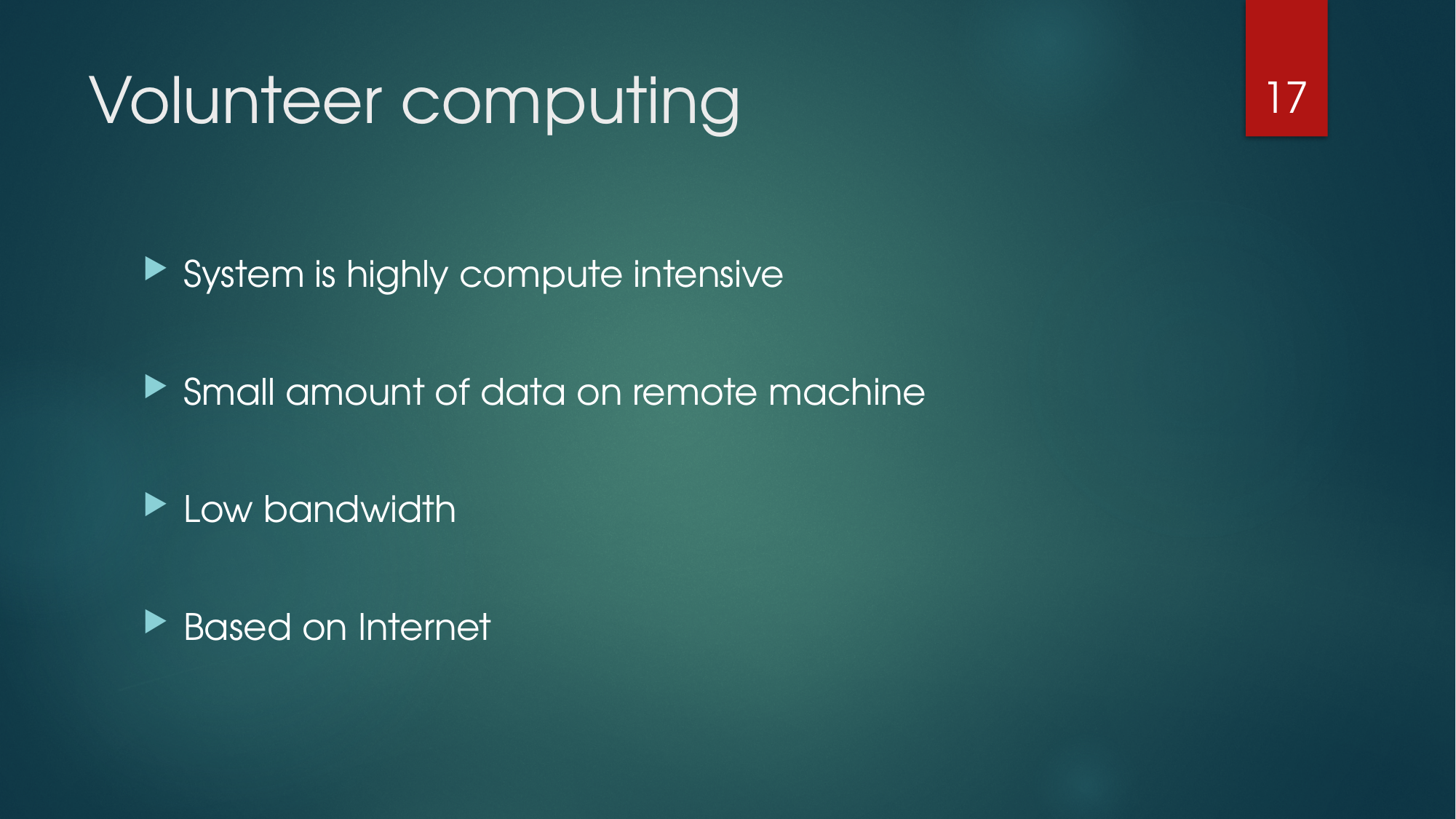

17
# Volunteer computing
System is highly compute intensive

Small amount of data on remote machine

Low bandwidth

Based on Internet